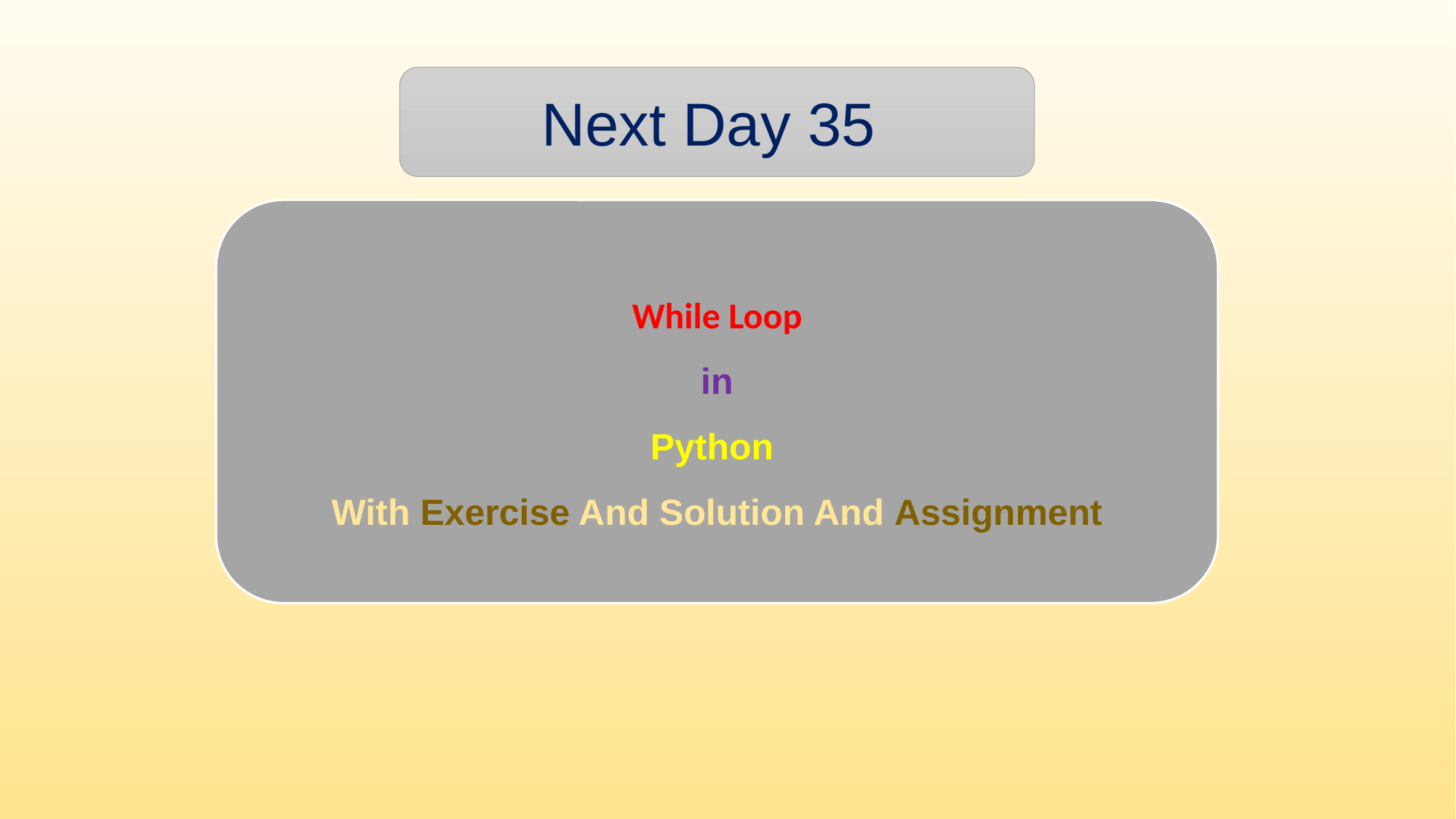

Next Day 35
While Loop
in
Python
With Exercise And Solution And Assignment